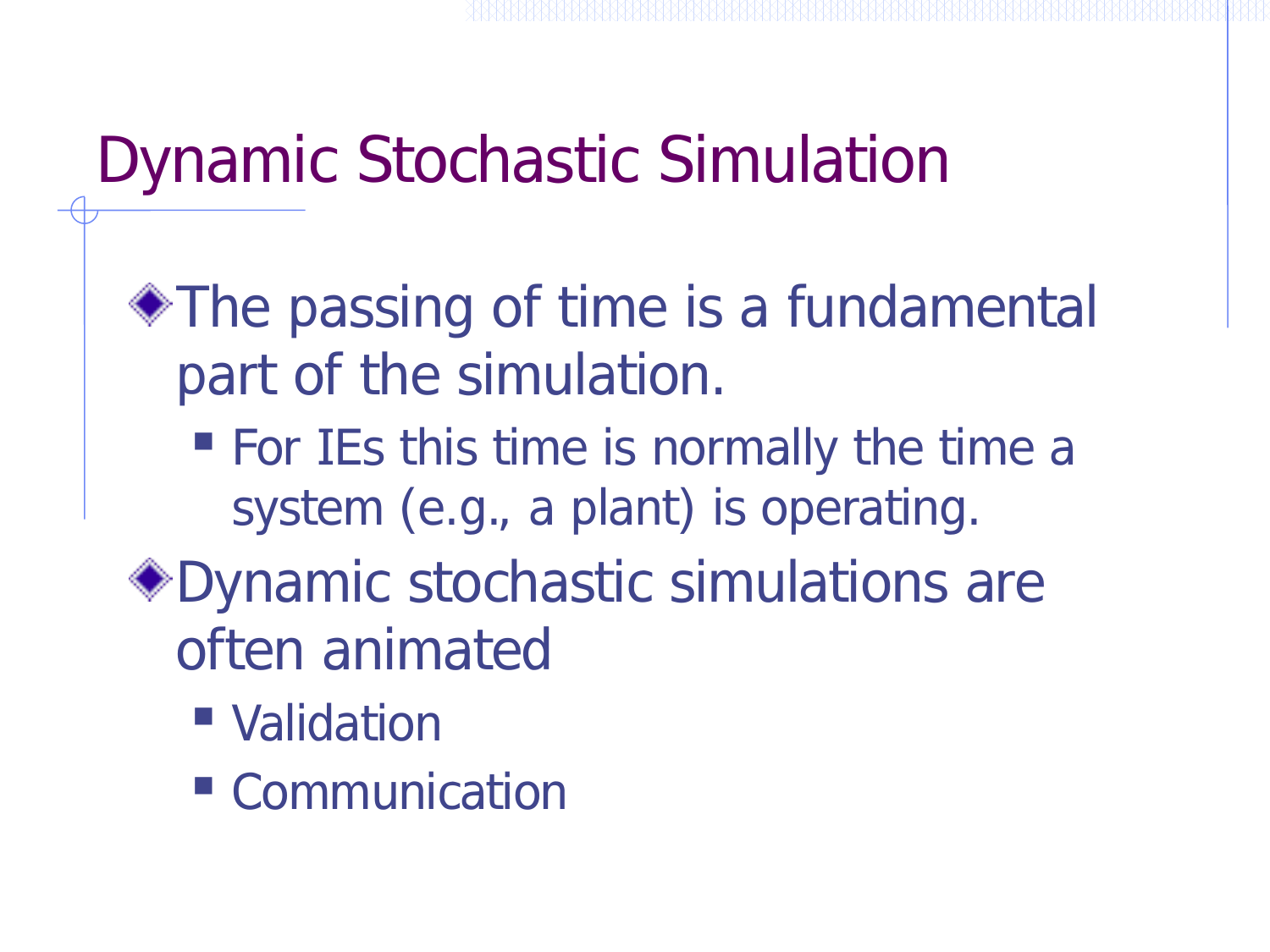

# Dynamic Stochastic Simulation
The passing of time is a fundamental part of the simulation.
For IEs this time is normally the time a system (e.g., a plant) is operating.
Dynamic stochastic simulations are often animated
Validation
Communication